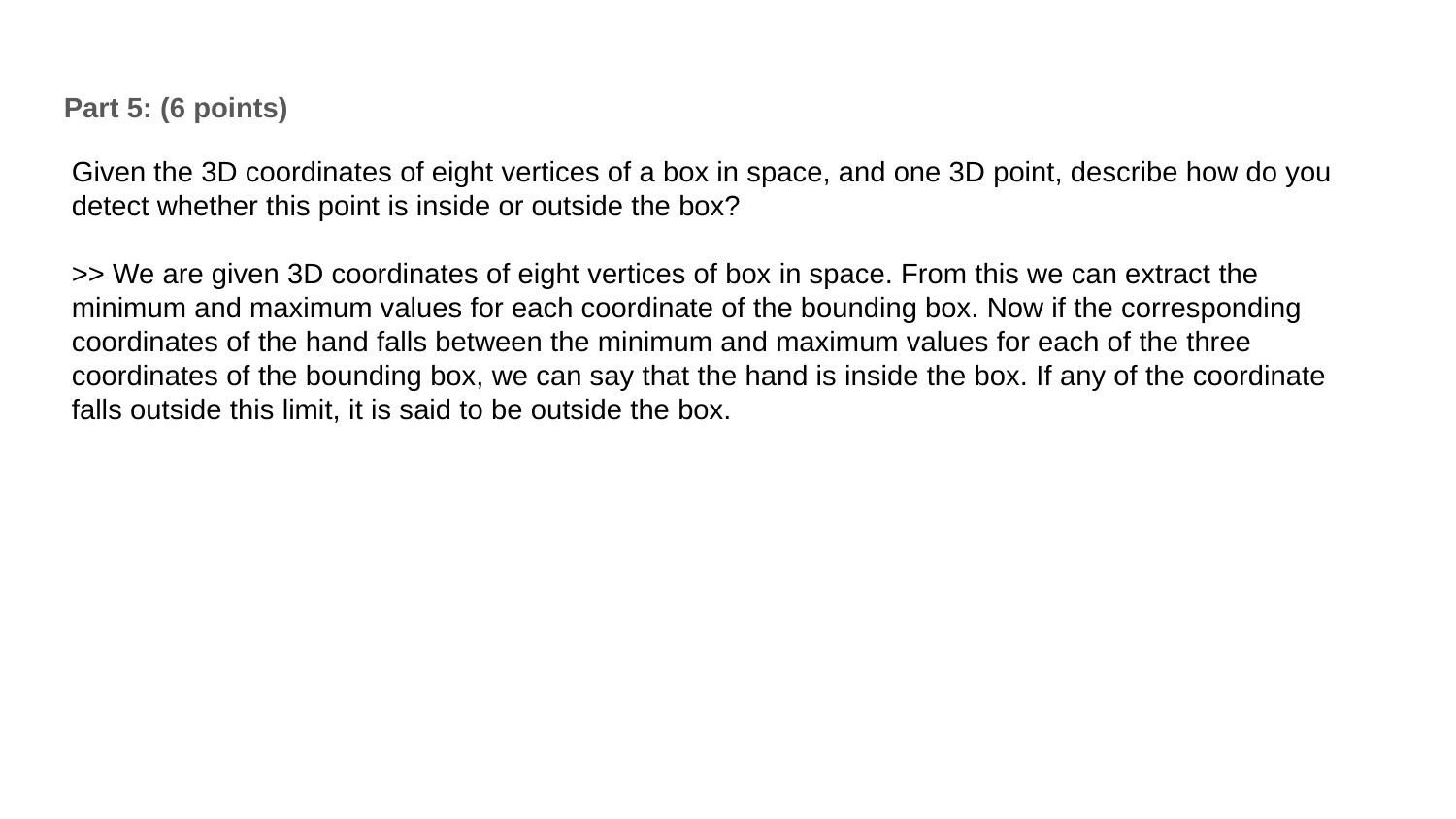

Part 5: (6 points)

Given the 3D coordinates of eight vertices of a box in space, and one 3D point, describe how do you detect whether this point is inside or outside the box?

>> We are given 3D coordinates of eight vertices of box in space. From this we can extract the minimum and maximum values for each coordinate of the bounding box. Now if the corresponding coordinates of the hand falls between the minimum and maximum values for each of the three coordinates of the bounding box, we can say that the hand is inside the box. If any of the coordinate falls outside this limit, it is said to be outside the box.